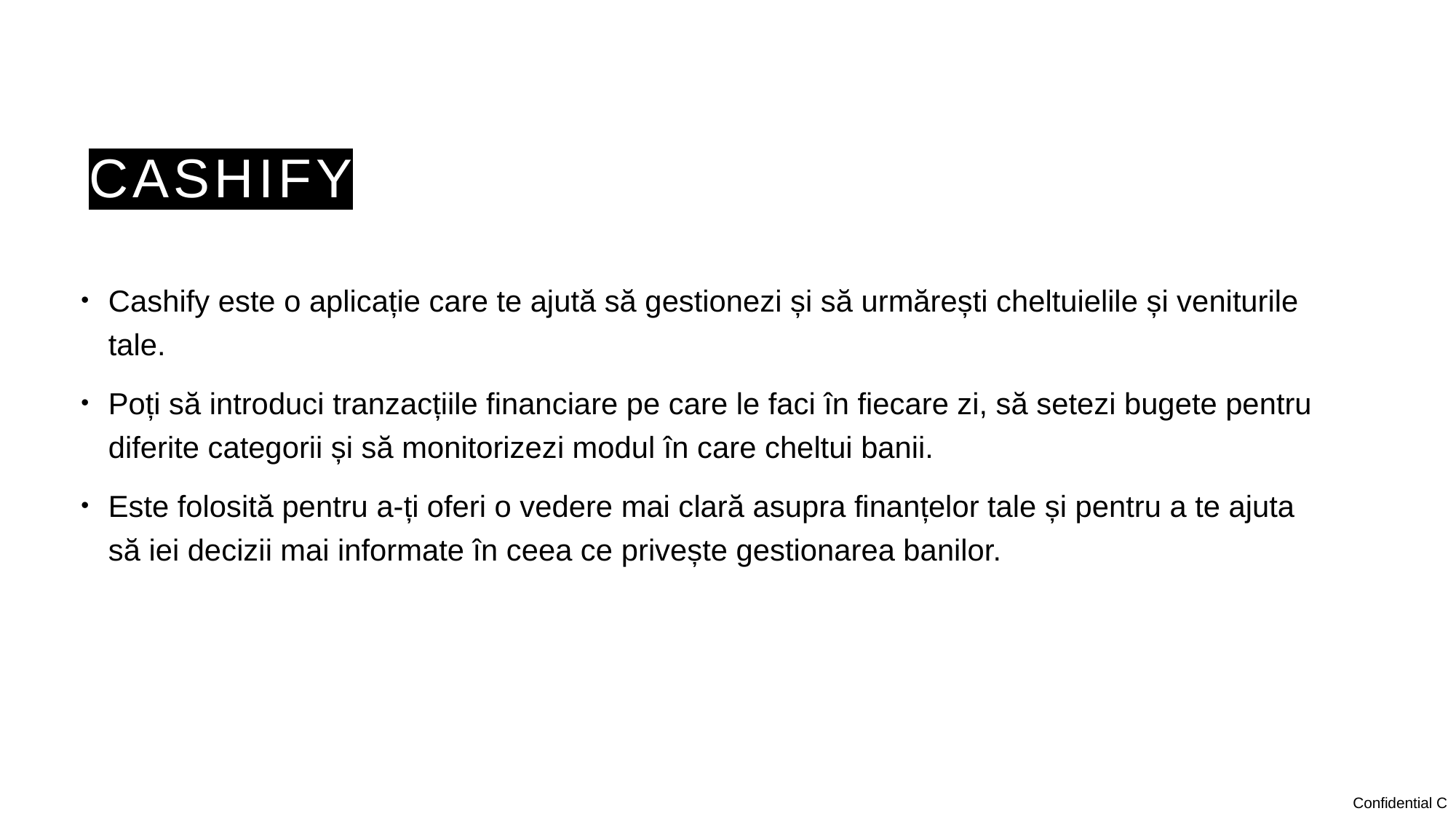

# cashify
Cashify este o aplicație care te ajută să gestionezi și să urmărești cheltuielile și veniturile tale.
Poți să introduci tranzacțiile financiare pe care le faci în fiecare zi, să setezi bugete pentru diferite categorii și să monitorizezi modul în care cheltui banii.
Este folosită pentru a-ți oferi o vedere mai clară asupra finanțelor tale și pentru a te ajuta să iei decizii mai informate în ceea ce privește gestionarea banilor.